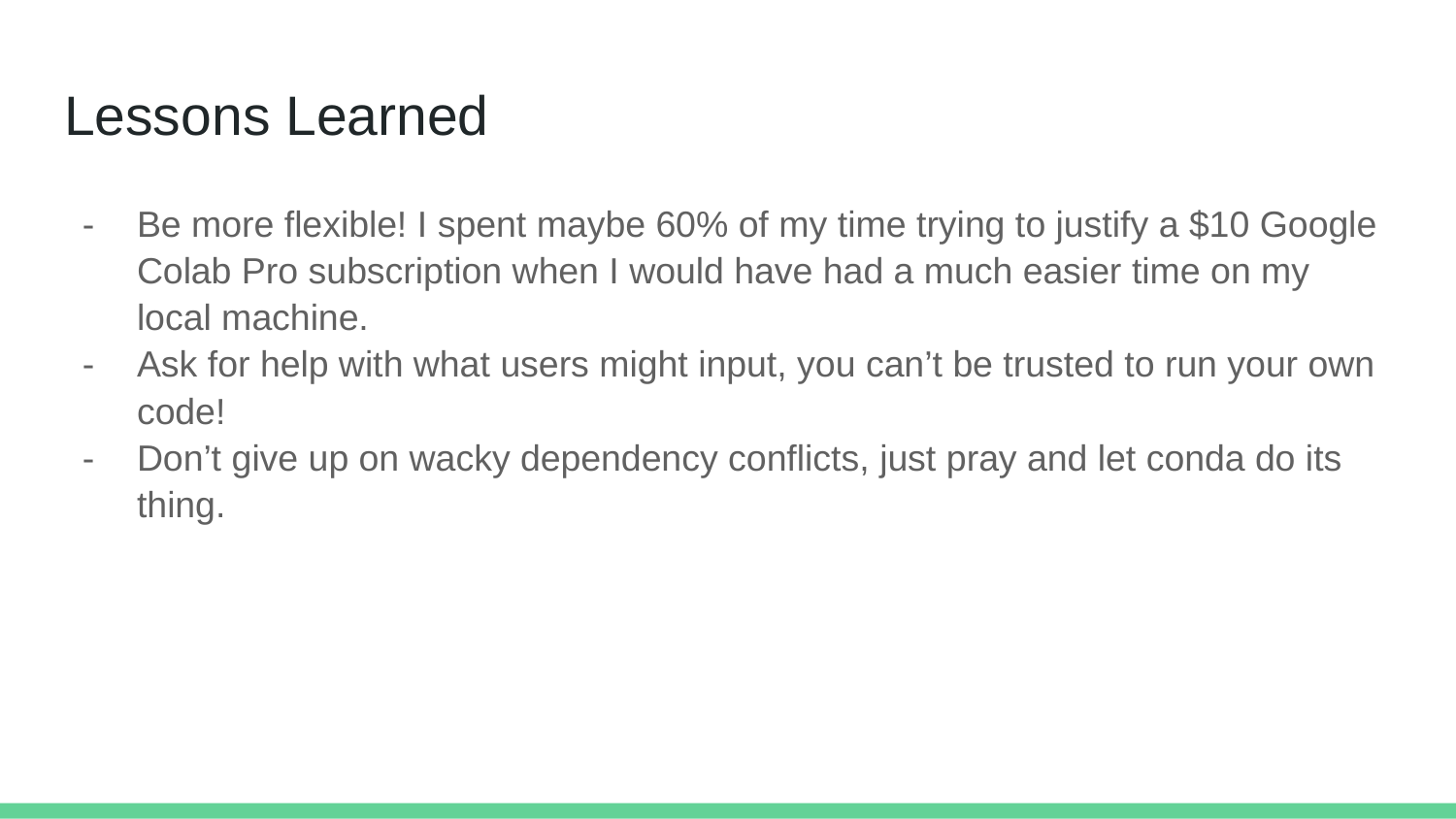

# Lessons Learned
Be more flexible! I spent maybe 60% of my time trying to justify a $10 Google Colab Pro subscription when I would have had a much easier time on my local machine.
Ask for help with what users might input, you can’t be trusted to run your own code!
Don’t give up on wacky dependency conflicts, just pray and let conda do its thing.